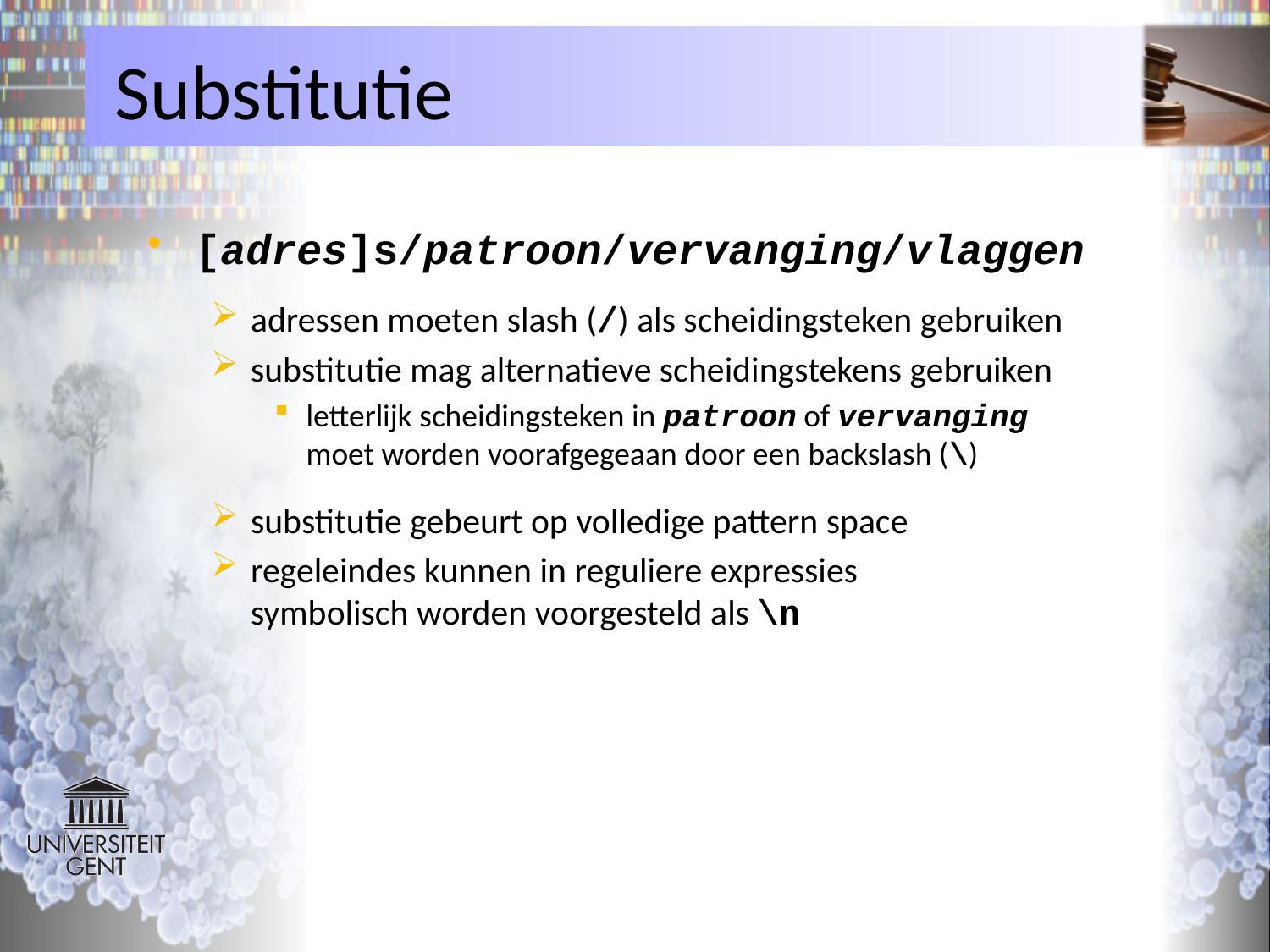

# Substitutie
[adres]s/patroon/vervanging/vlaggen
adressen moeten slash (/) als scheidingsteken gebruiken
substitutie mag alternatieve scheidingstekens gebruiken
letterlijk scheidingsteken in patroon of vervanging
moet worden voorafgegeaan door een backslash (\)

substitutie gebeurt op volledige pattern space
regeleindes kunnen in reguliere expressies
symbolisch worden voorgesteld als \n